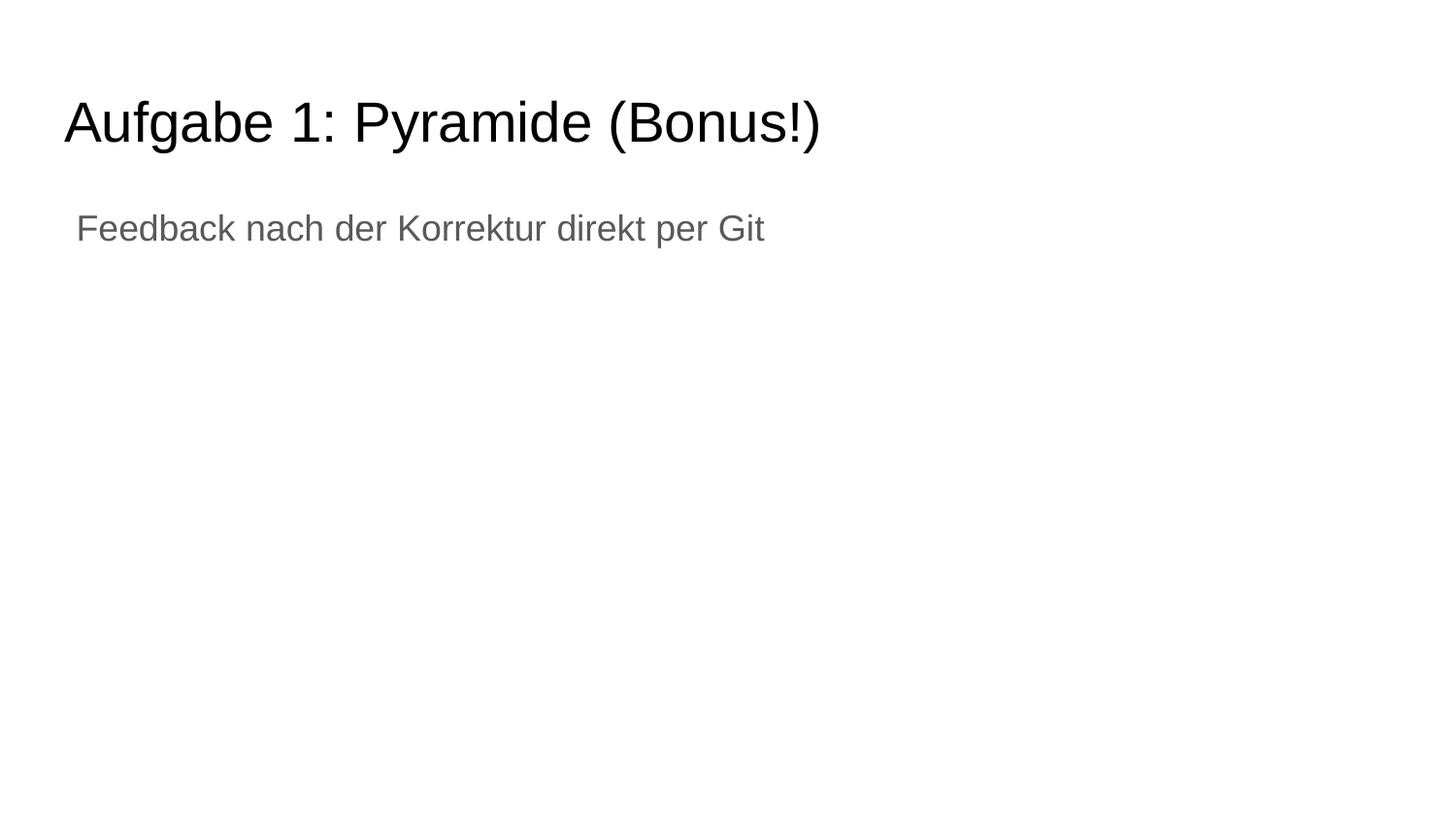

# Aufgabe 1: Pyramide (Bonus!)
Feedback nach der Korrektur direkt per Git